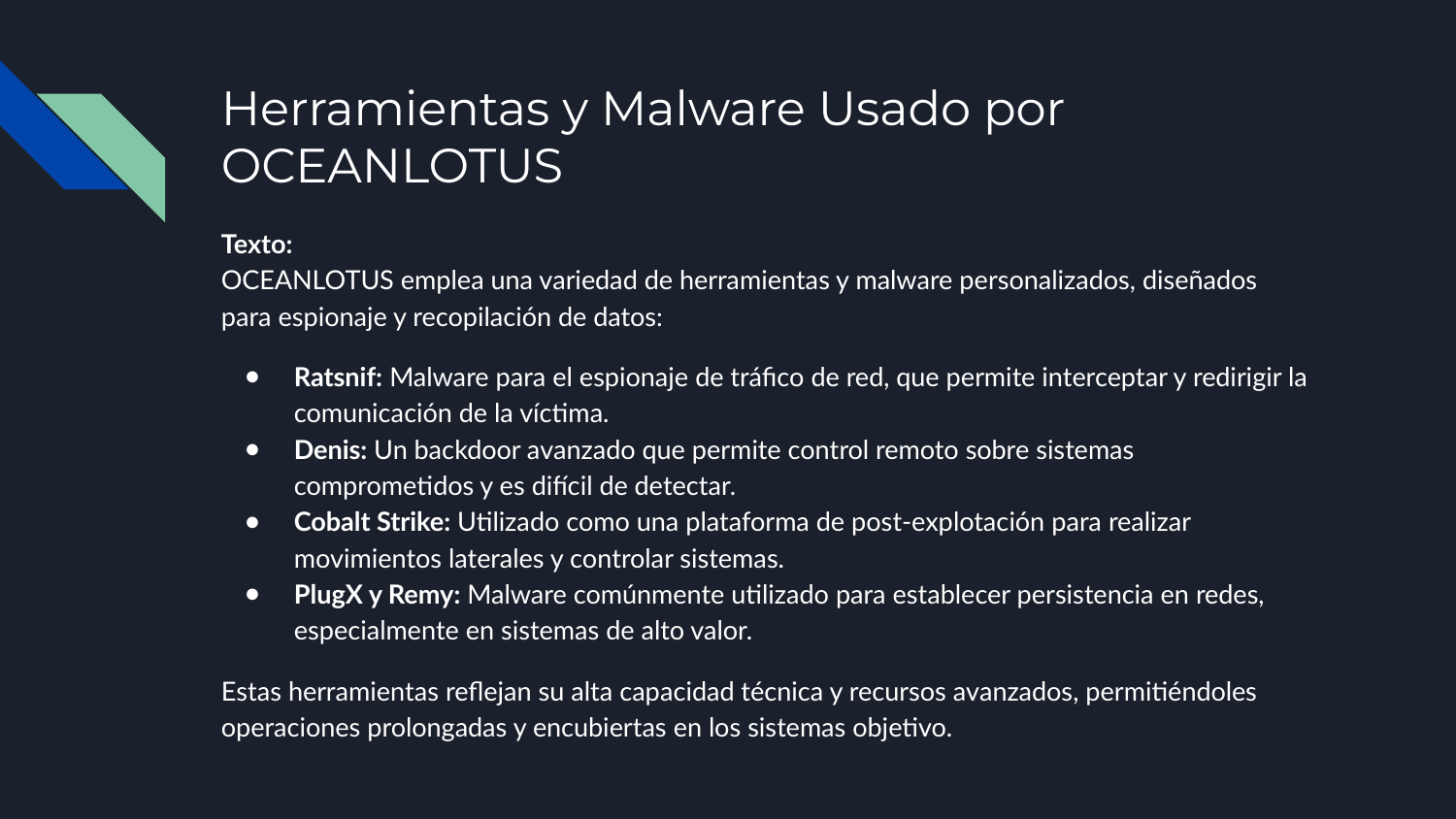

# Herramientas y Malware Usado por OCEANLOTUS
Texto:
OCEANLOTUS emplea una variedad de herramientas y malware personalizados, diseñados para espionaje y recopilación de datos:
Ratsnif: Malware para el espionaje de tráfico de red, que permite interceptar y redirigir la comunicación de la víctima.
Denis: Un backdoor avanzado que permite control remoto sobre sistemas comprometidos y es difícil de detectar.
Cobalt Strike: Utilizado como una plataforma de post-explotación para realizar movimientos laterales y controlar sistemas.
PlugX y Remy: Malware comúnmente utilizado para establecer persistencia en redes, especialmente en sistemas de alto valor.
Estas herramientas reflejan su alta capacidad técnica y recursos avanzados, permitiéndoles operaciones prolongadas y encubiertas en los sistemas objetivo.